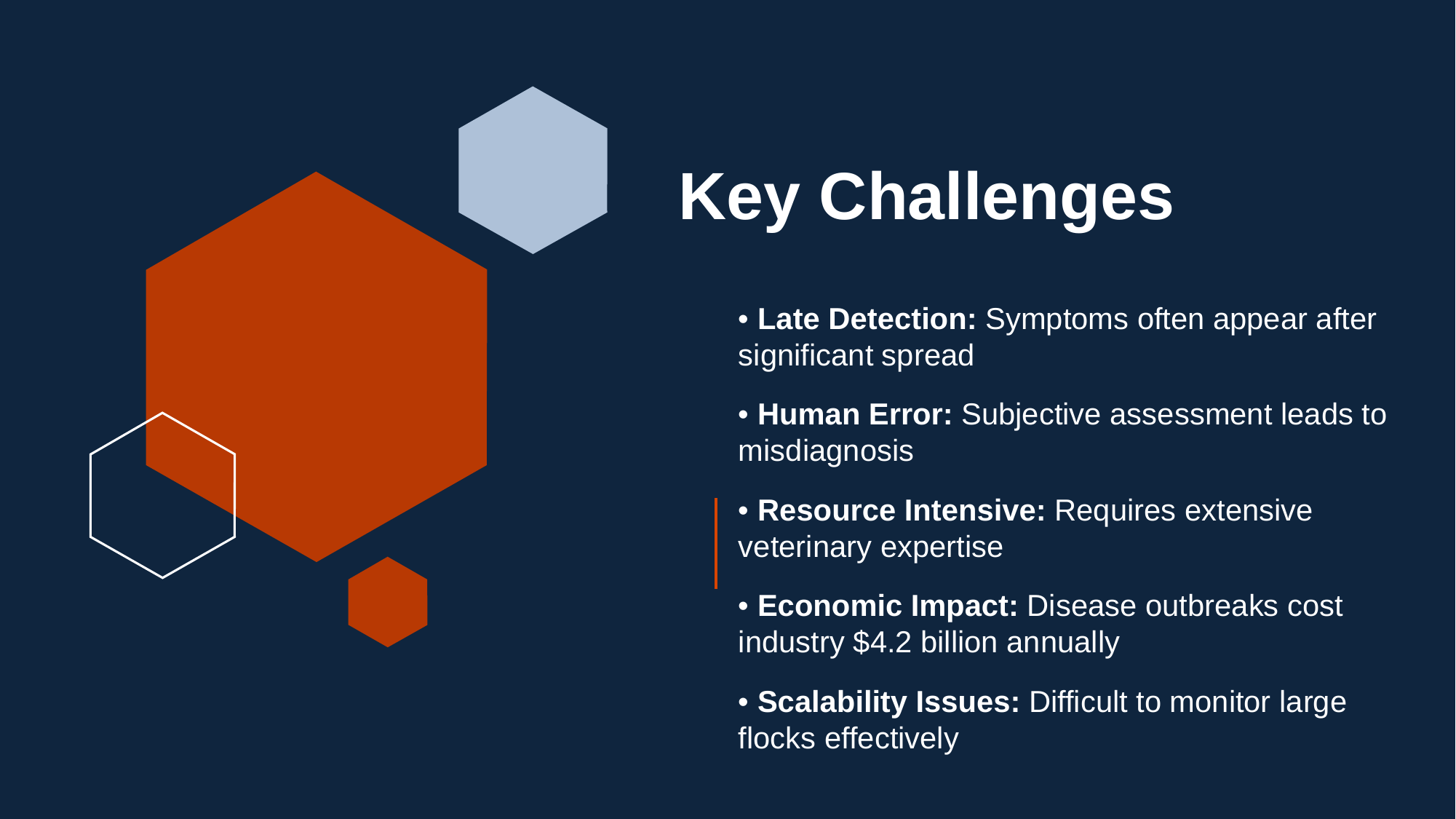

# Key Challenges
• Late Detection: Symptoms often appear after significant spread
• Human Error: Subjective assessment leads to misdiagnosis
• Resource Intensive: Requires extensive veterinary expertise
• Economic Impact: Disease outbreaks cost industry $4.2 billion annually
• Scalability Issues: Difficult to monitor large flocks effectively